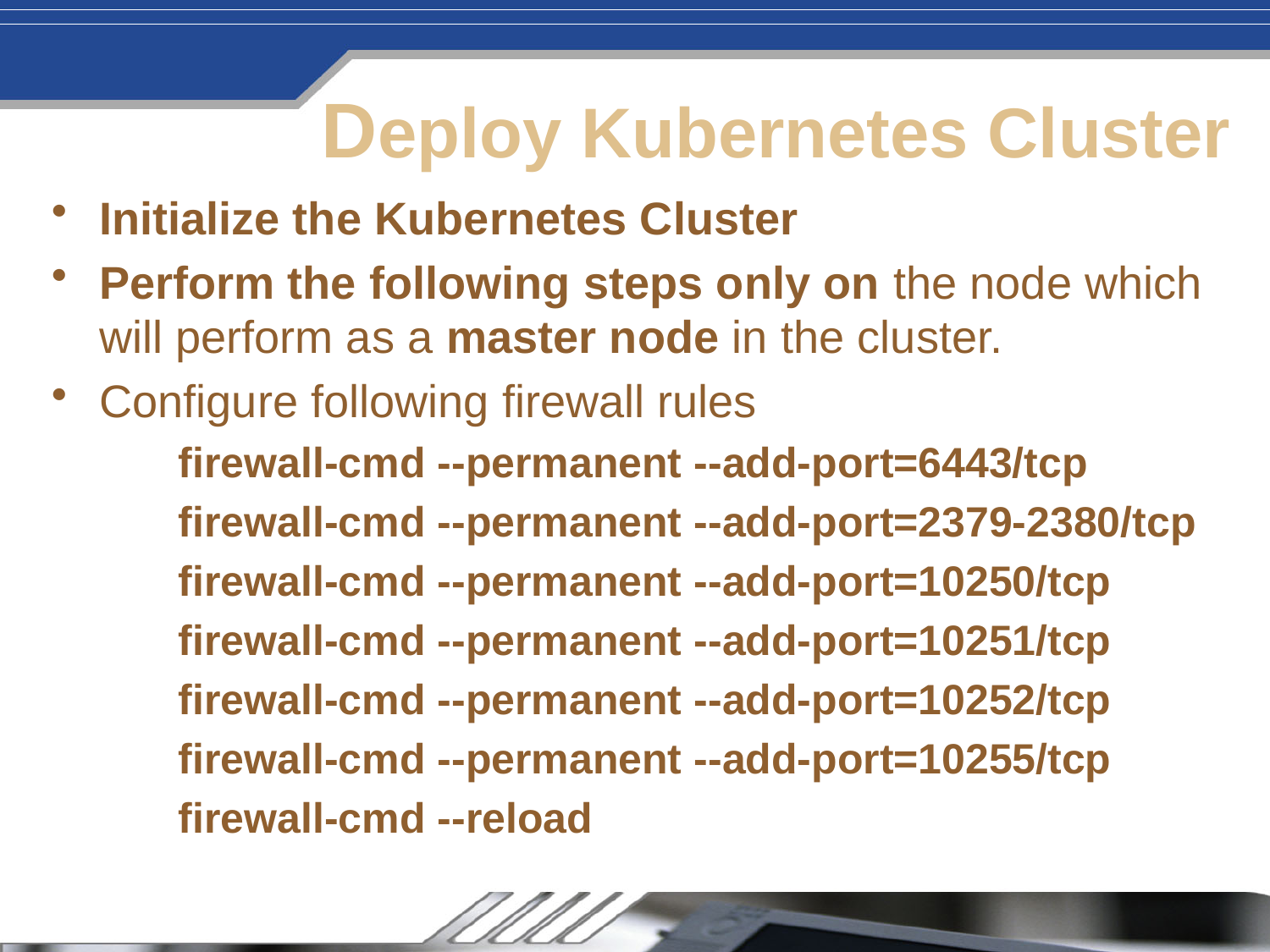

# Deploy Kubernetes Cluster
Initialize the Kubernetes Cluster
Perform the following steps only on the node which will perform as a master node in the cluster.
Configure following firewall rules
	firewall-cmd --permanent --add-port=6443/tcp
	firewall-cmd --permanent --add-port=2379-2380/tcp
	firewall-cmd --permanent --add-port=10250/tcp
	firewall-cmd --permanent --add-port=10251/tcp
	firewall-cmd --permanent --add-port=10252/tcp
	firewall-cmd --permanent --add-port=10255/tcp
	firewall-cmd --reload